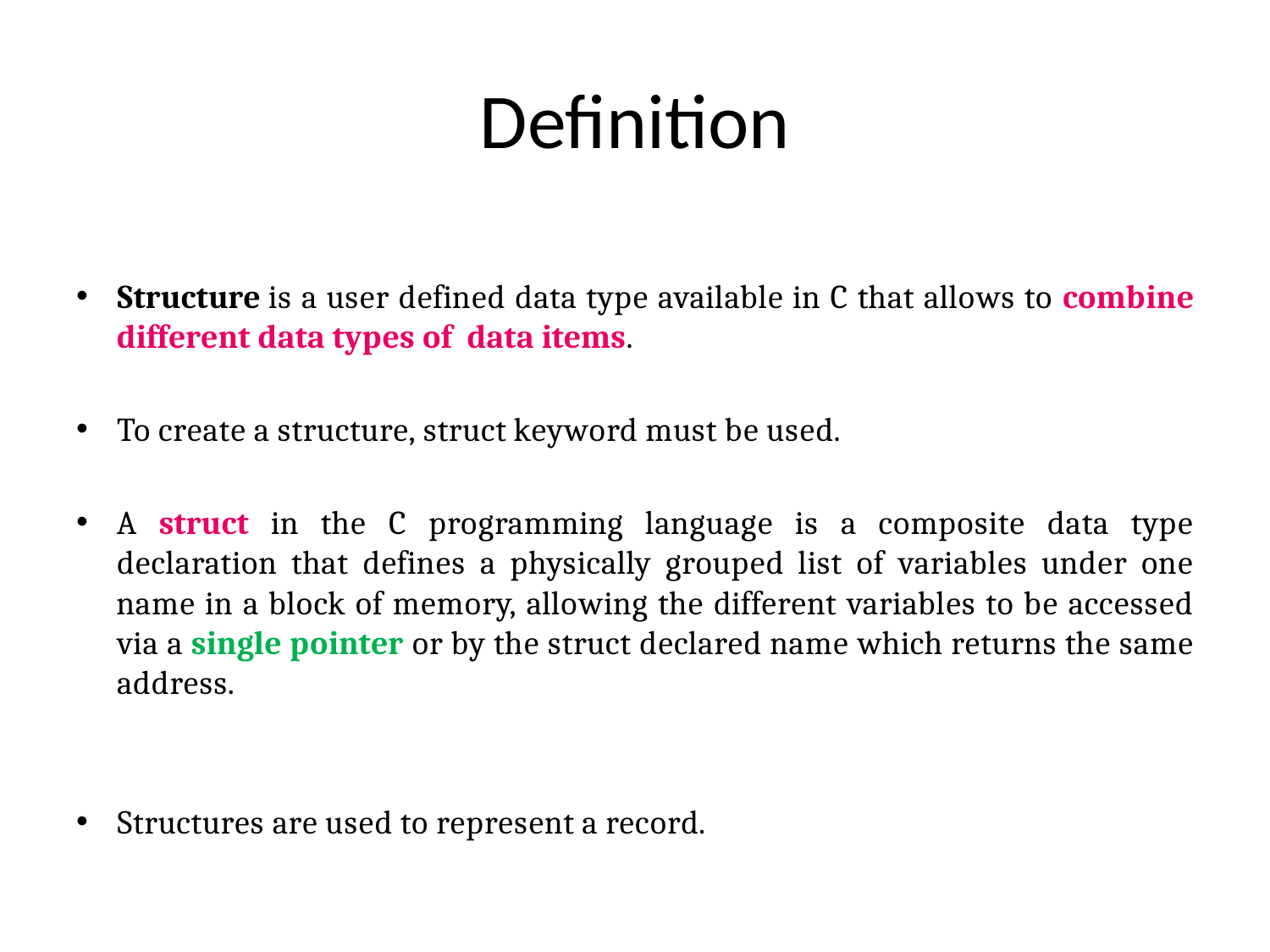

# Definition

Structure is a user defined data type available in C that allows to combine different data types of  data items.

To create a structure, struct keyword must be used.

A struct in the C programming language is a composite data type declaration that defines a physically grouped list of variables under one name in a block of memory, allowing the different variables to be accessed via a single pointer or by the struct declared name which returns the same address.

Structures are used to represent a record.